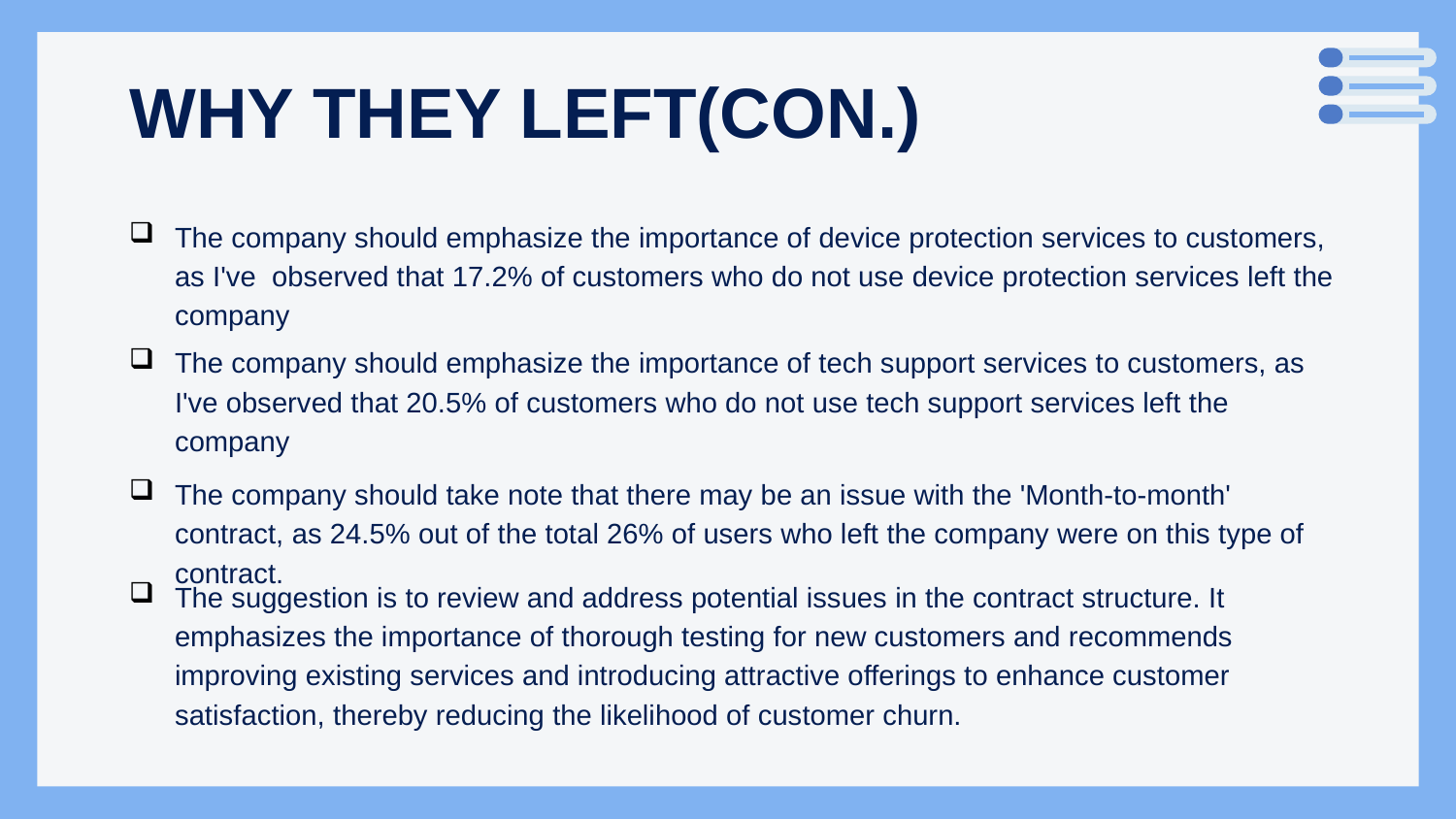

# WHY THEY LEFT(CON.)
The company should emphasize the importance of device protection services to customers, as I've  observed that 17.2% of customers who do not use device protection services left the company
The company should emphasize the importance of tech support services to customers, as I've observed that 20.5% of customers who do not use tech support services left the company
The company should take note that there may be an issue with the 'Month-to-month' contract, as 24.5% out of the total 26% of users who left the company were on this type of contract.
The suggestion is to review and address potential issues in the contract structure. It emphasizes the importance of thorough testing for new customers and recommends improving existing services and introducing attractive offerings to enhance customer satisfaction, thereby reducing the likelihood of customer churn.